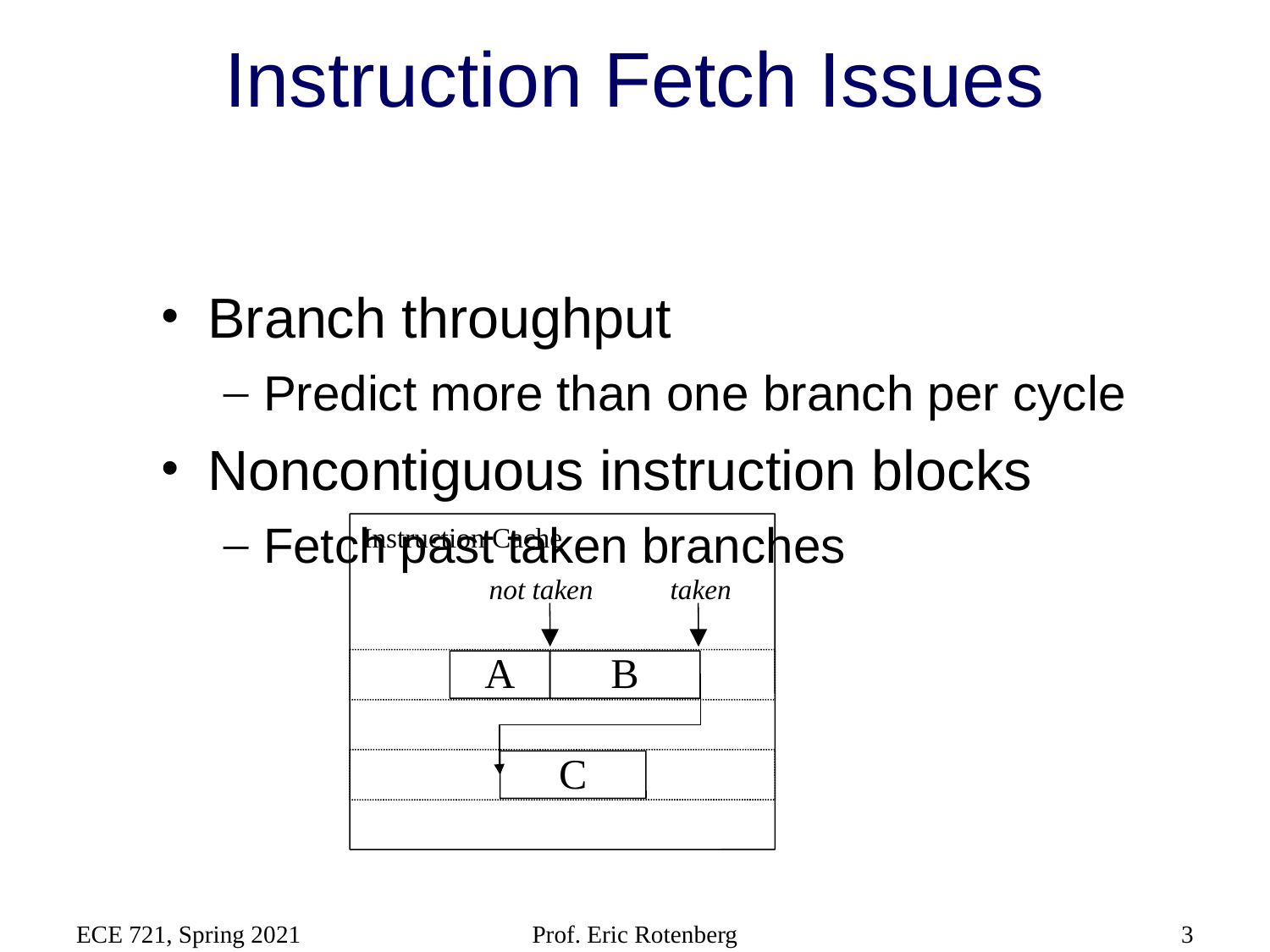

# Instruction Fetch Issues
Branch throughput
Predict more than one branch per cycle
Noncontiguous instruction blocks
Fetch past taken branches

Instruction Cache
not taken
taken

A
B

C
ECE 721, Spring 2021
Prof. Eric Rotenberg
3